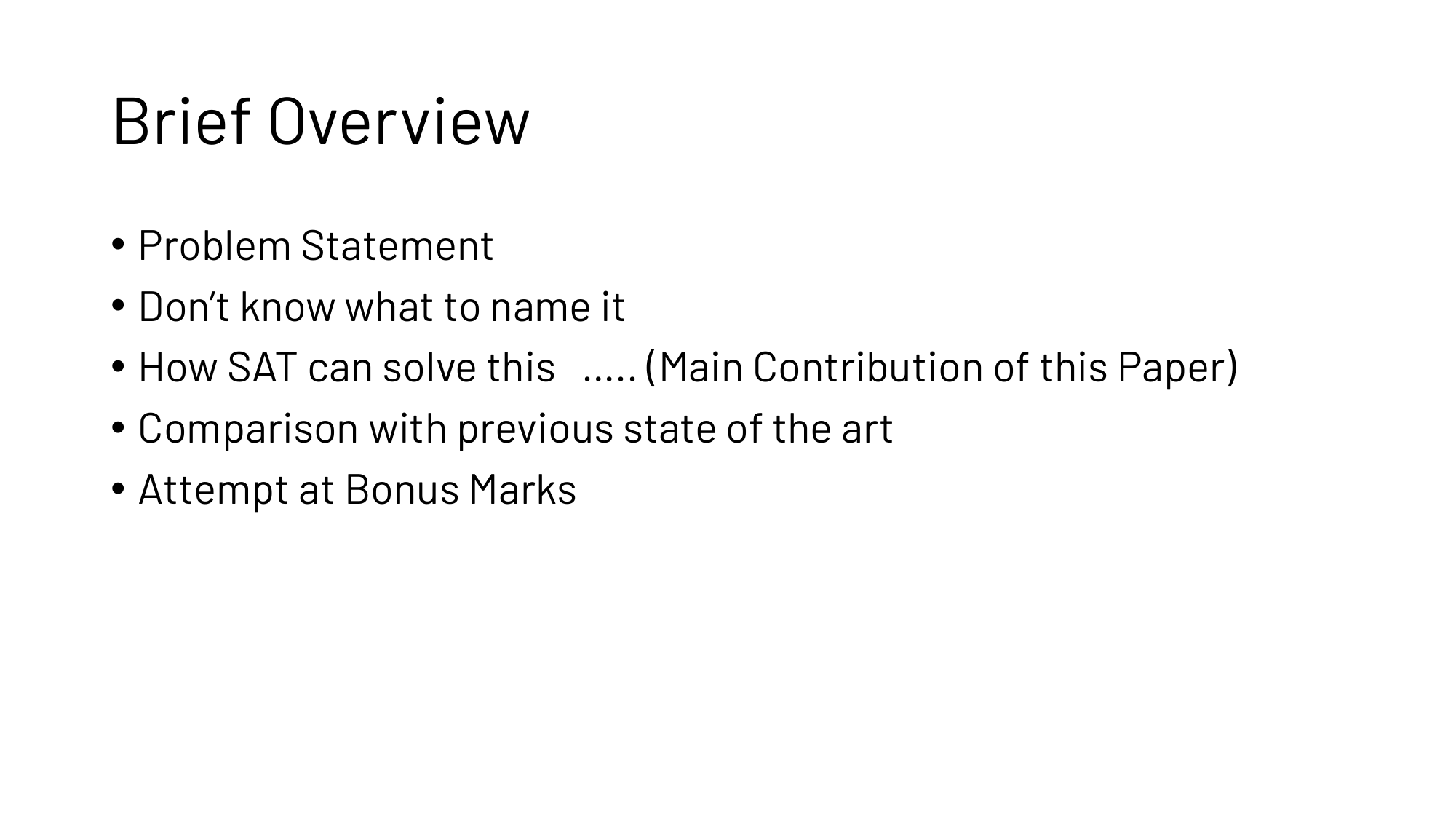

# Brief Overview
Problem Statement
Don’t know what to name it
How SAT can solve this   ….. (Main Contribution of this Paper)
Comparison with previous state of the art
Attempt at Bonus Marks